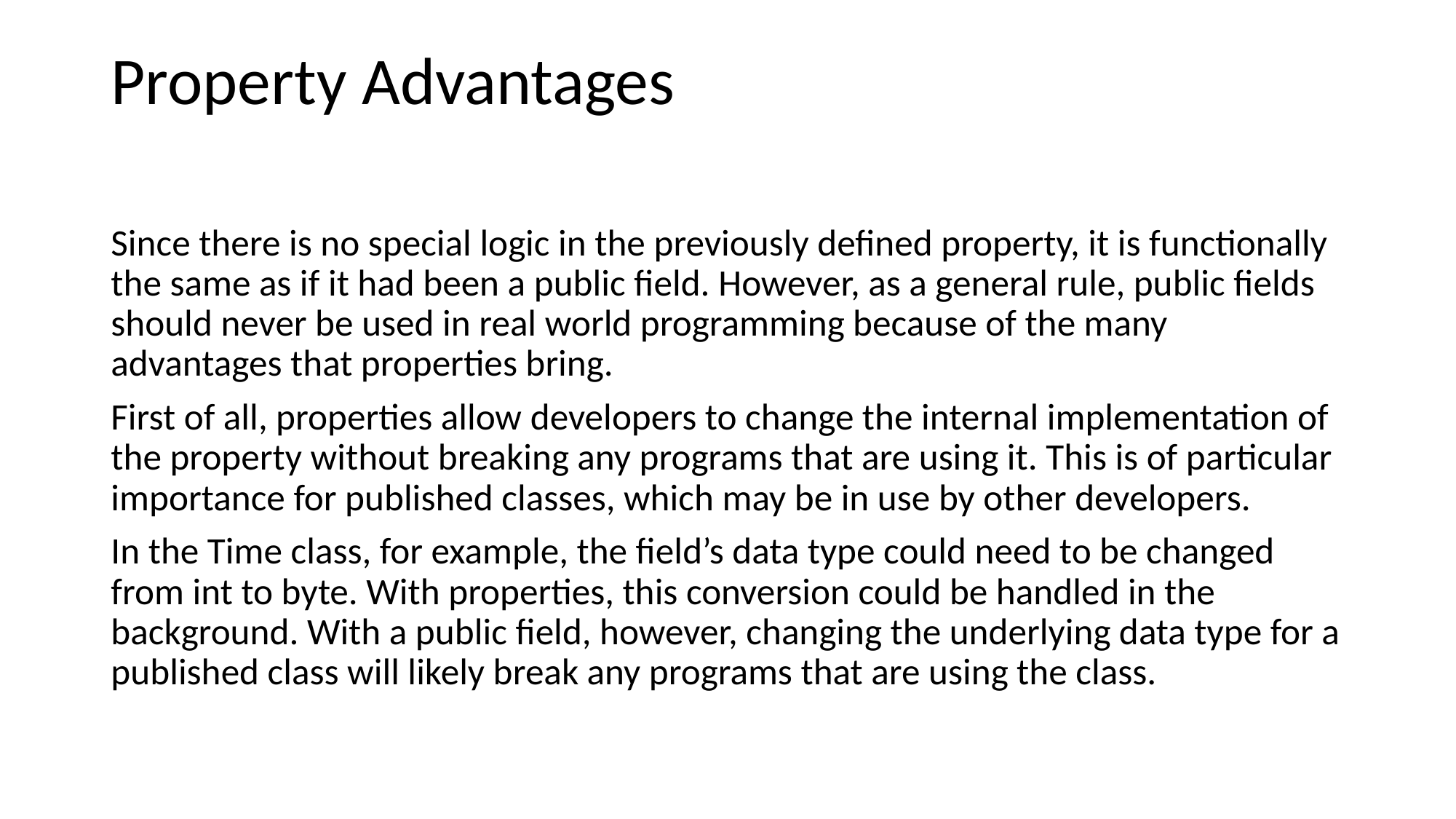

# Property Advantages
Since there is no special logic in the previously defined property, it is functionally the same as if it had been a public field. However, as a general rule, public fields should never be used in real world programming because of the many advantages that properties bring.
First of all, properties allow developers to change the internal implementation of the property without breaking any programs that are using it. This is of particular importance for published classes, which may be in use by other developers.
In the Time class, for example, the field’s data type could need to be changed from int to byte. With properties, this conversion could be handled in the background. With a public field, however, changing the underlying data type for a published class will likely break any programs that are using the class.